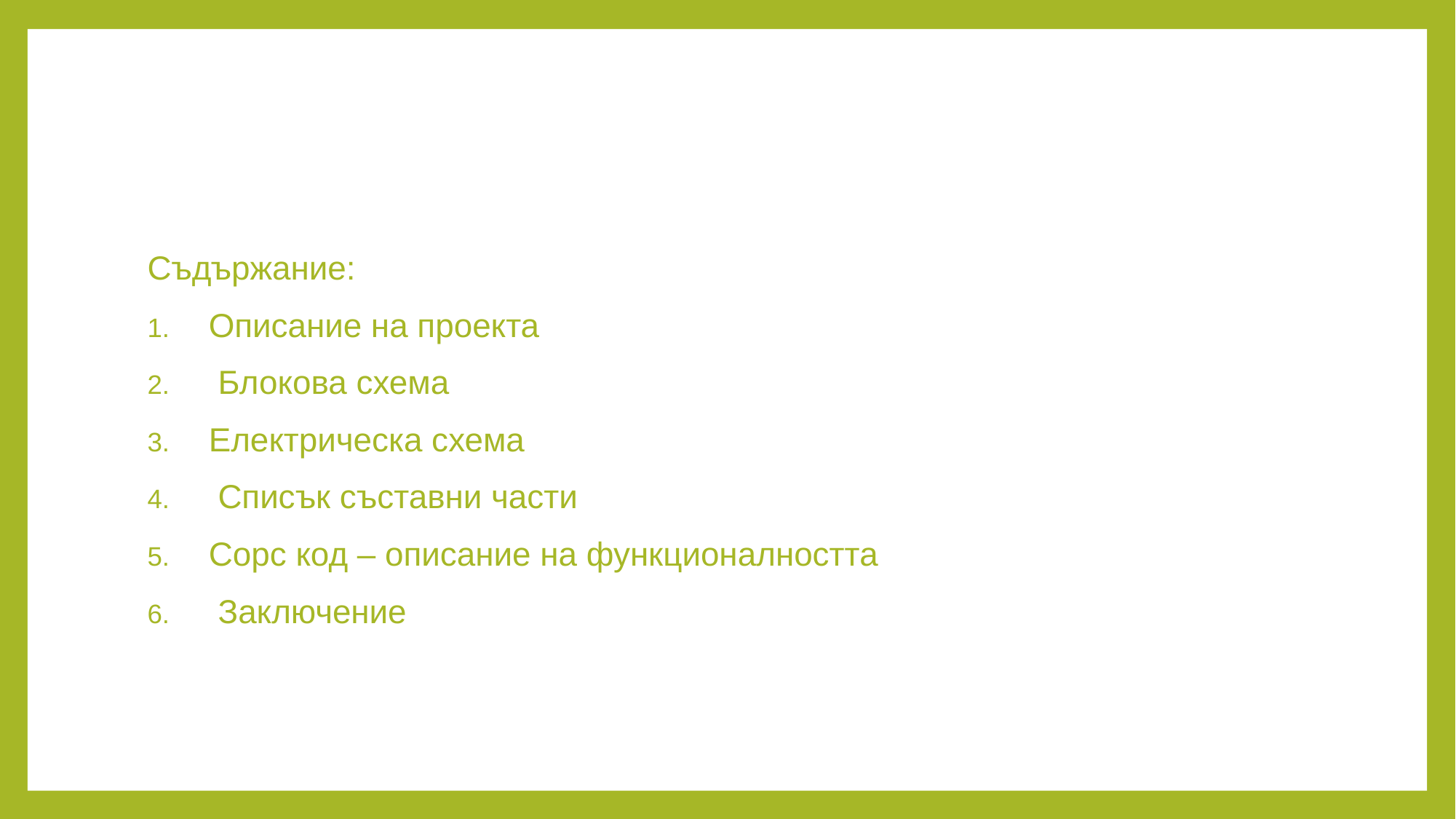

Съдържание:
Описание на проекта
 Блокова схема
Електрическа схема
 Списък съставни части
Сорс код – описание на функционалността
 Заключение